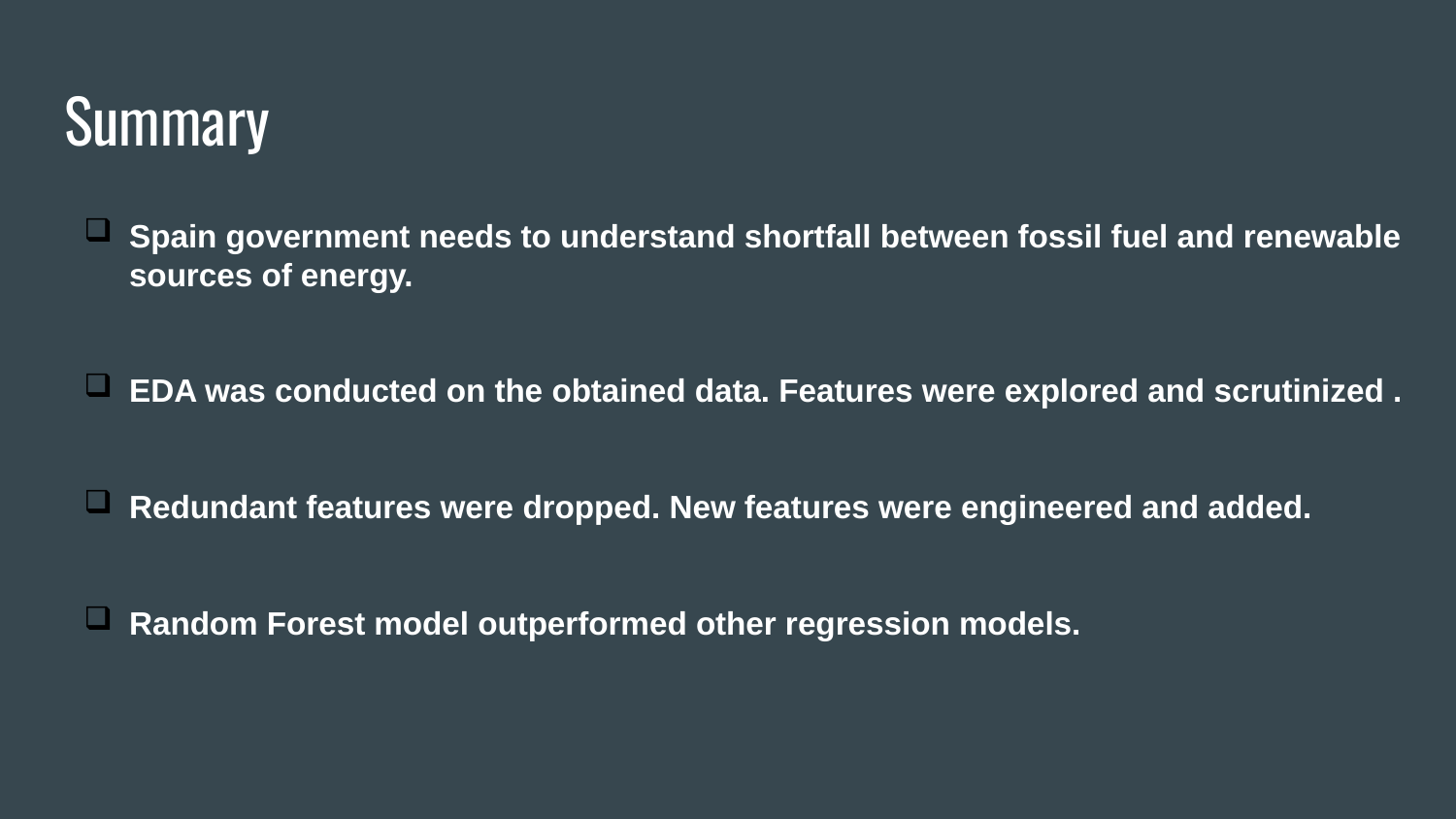

# Summary
Spain government needs to understand shortfall between fossil fuel and renewable sources of energy.

EDA was conducted on the obtained data. Features were explored and scrutinized .

Redundant features were dropped. New features were engineered and added.

Random Forest model outperformed other regression models.